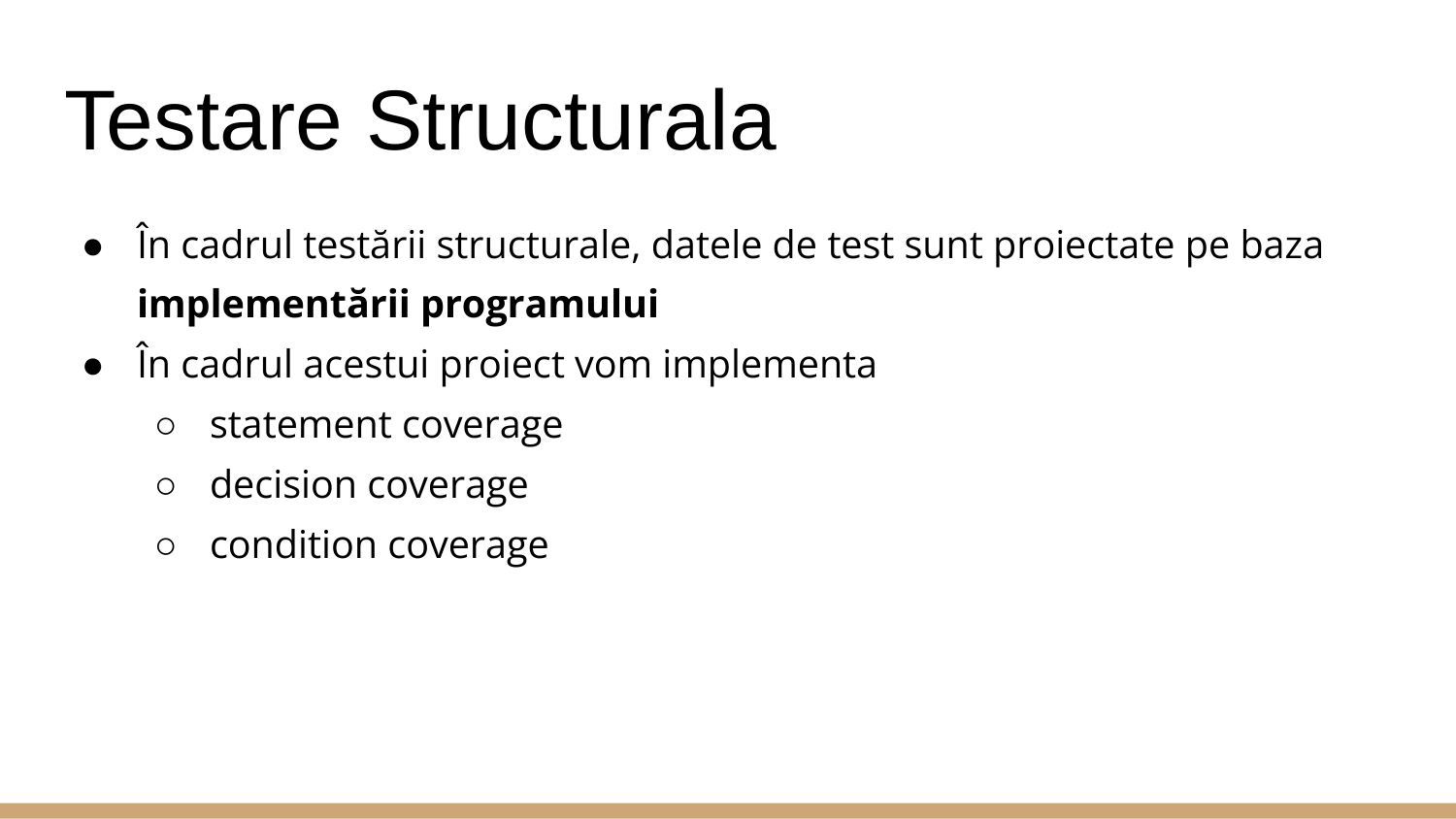

# Testare Structurala
În cadrul testării structurale, datele de test sunt proiectate pe baza implementării programului
În cadrul acestui proiect vom implementa
statement coverage
decision coverage
condition coverage